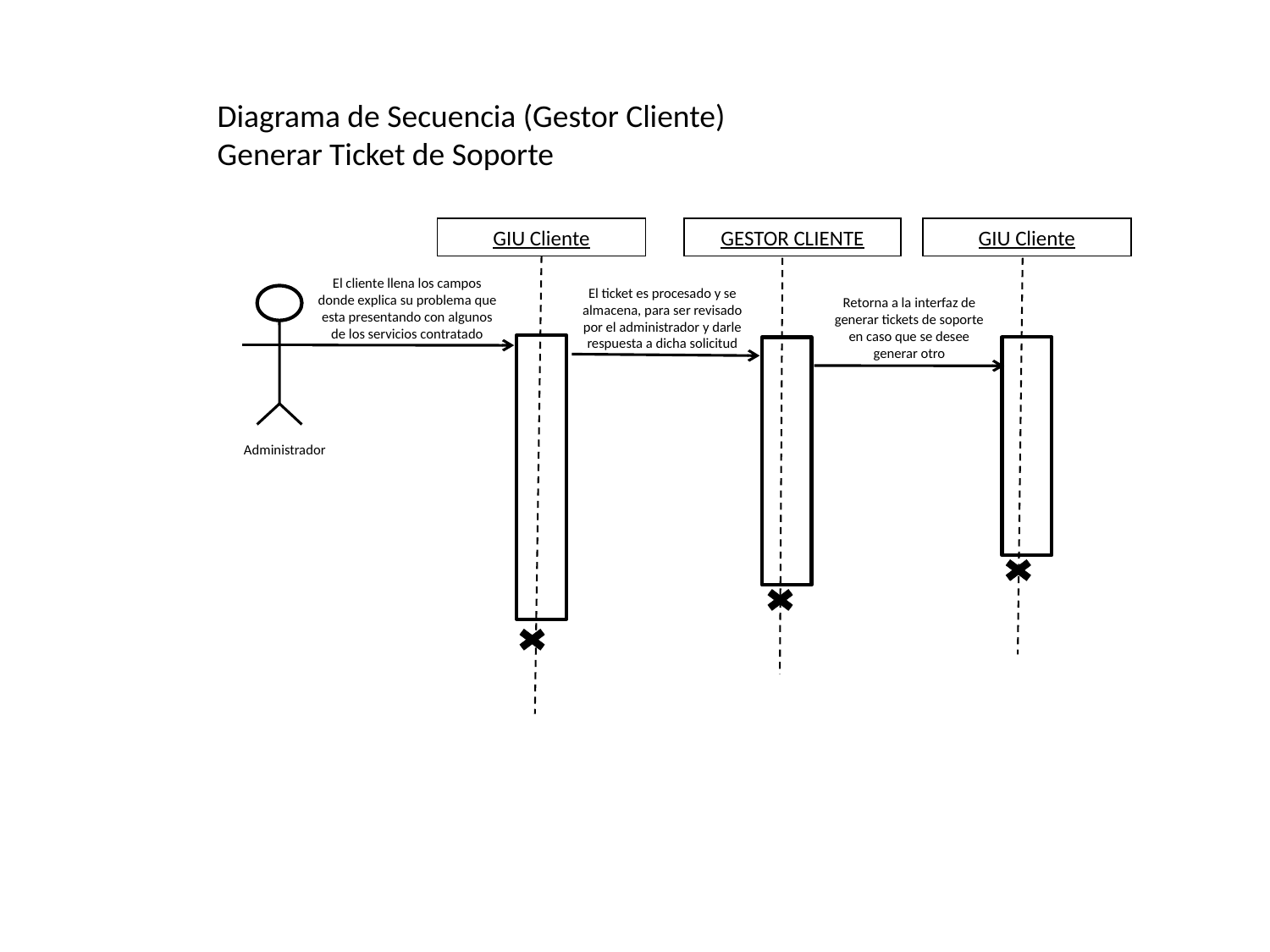

Diagrama de Secuencia (Gestor Cliente)
Generar Ticket de Soporte
GIU Cliente
GESTOR CLIENTE
GIU Cliente
El cliente llena los campos donde explica su problema que esta presentando con algunos de los servicios contratado
El ticket es procesado y se almacena, para ser revisado por el administrador y darle respuesta a dicha solicitud

Administrador
Retorna a la interfaz de generar tickets de soporte en caso que se desee generar otro